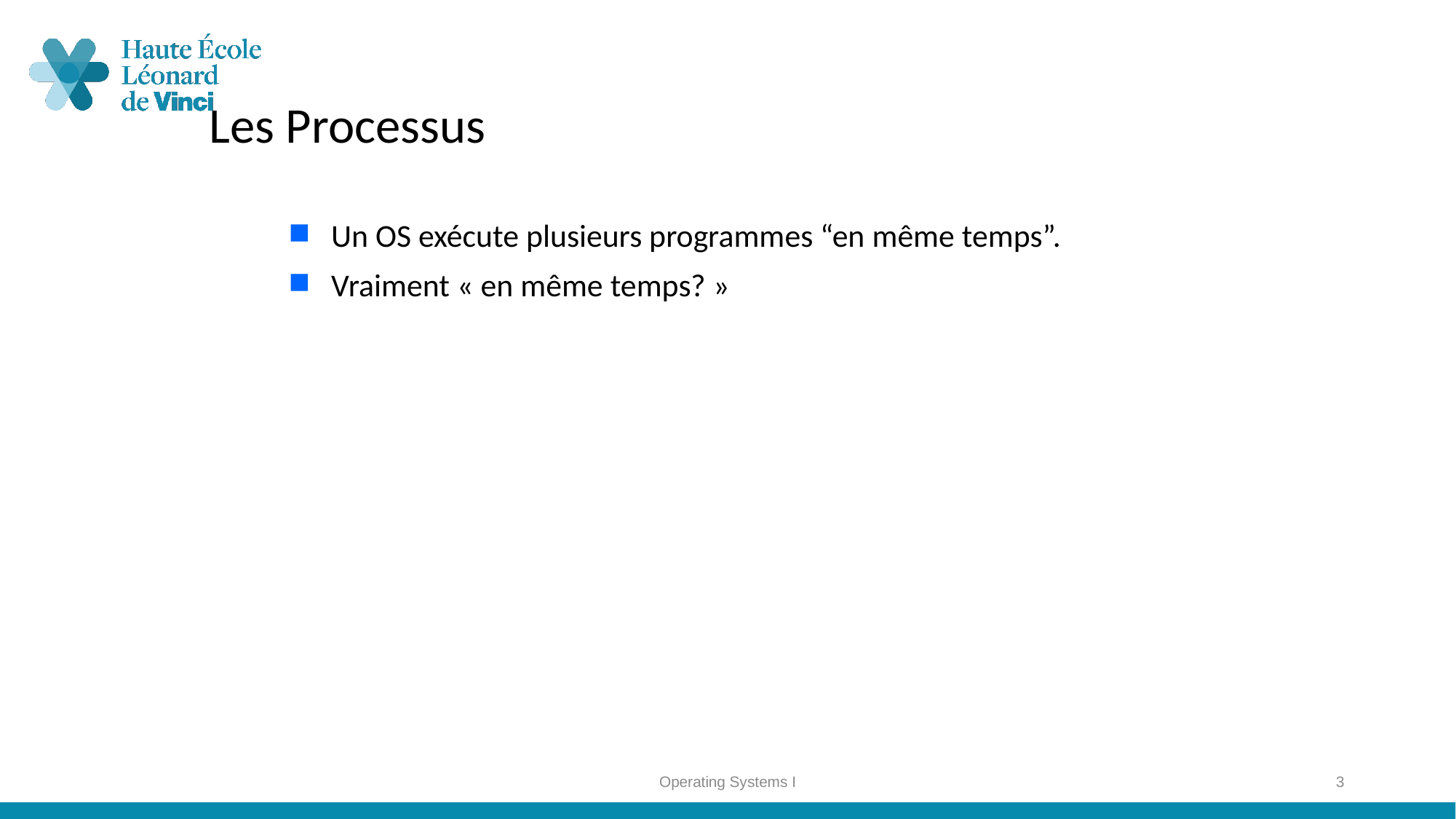

# Les Processus
Un OS exécute plusieurs programmes “en même temps”.
Vraiment « en même temps? »
Operating Systems I
3